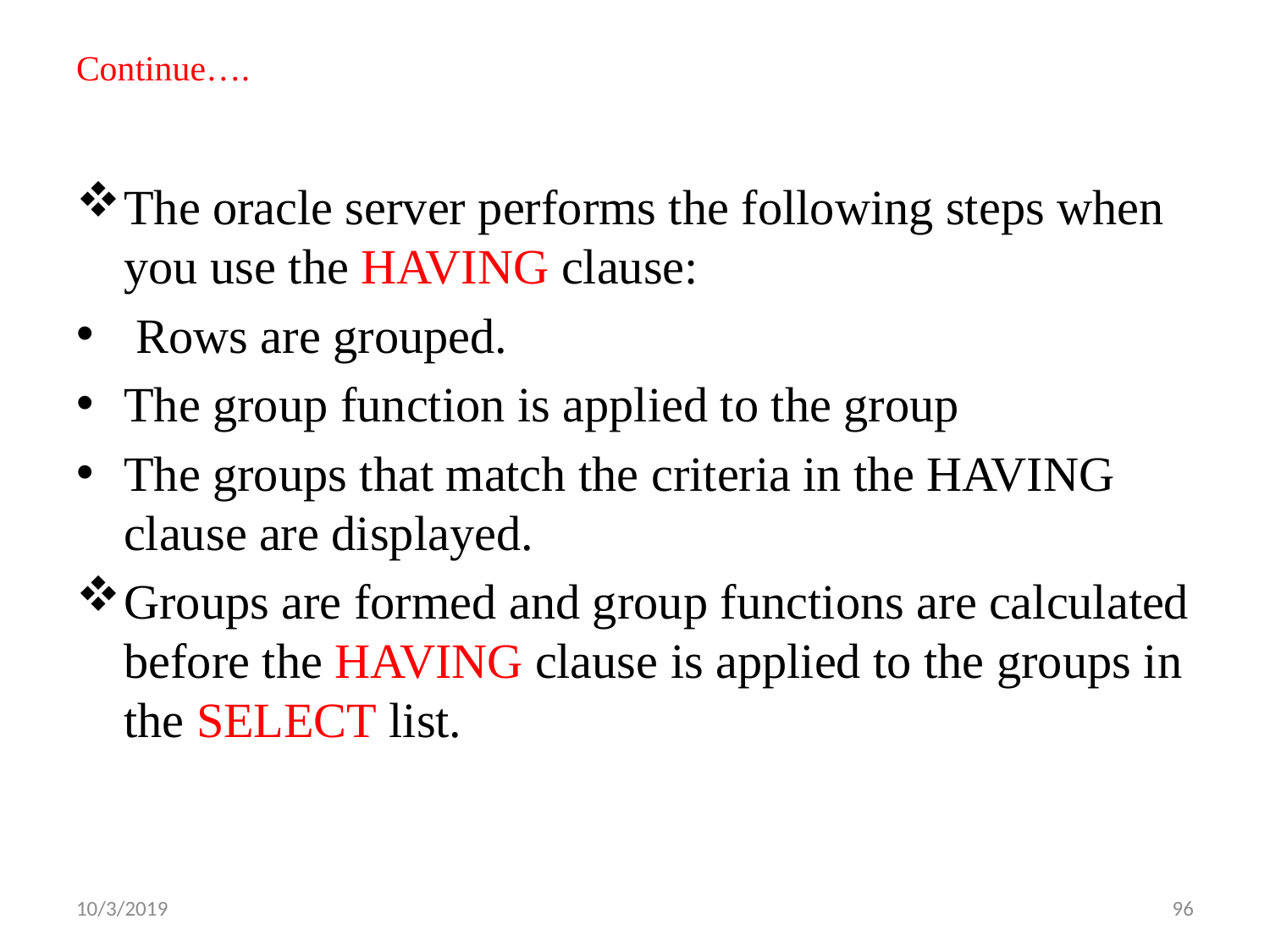

# Continue….
The oracle server performs the following steps when you use the HAVING clause:
 Rows are grouped.
The group function is applied to the group
The groups that match the criteria in the HAVING clause are displayed.
Groups are formed and group functions are calculated before the HAVING clause is applied to the groups in the SELECT list.
10/3/2019
96